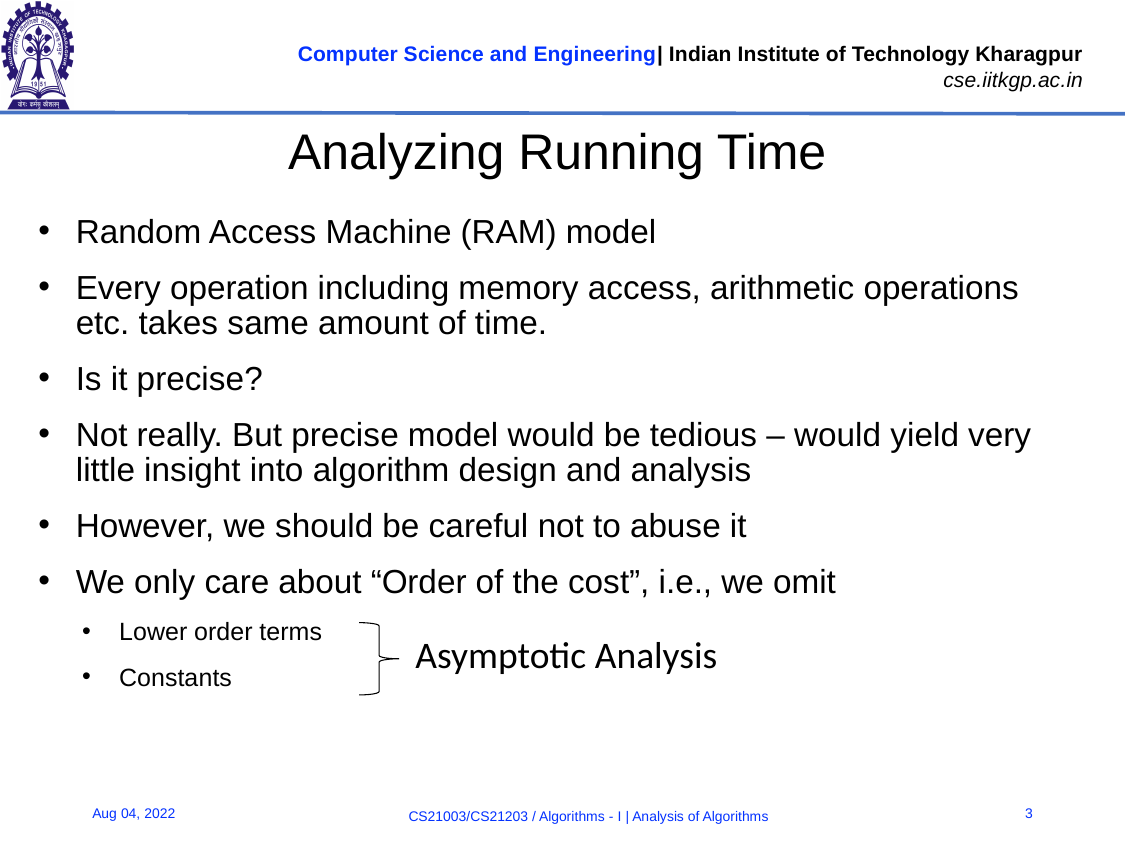

# Analyzing Running Time
Random Access Machine (RAM) model
Every operation including memory access, arithmetic operations etc. takes same amount of time.
Is it precise?
Not really. But precise model would be tedious – would yield very little insight into algorithm design and analysis
However, we should be careful not to abuse it
We only care about “Order of the cost”, i.e., we omit
Lower order terms
Constants

Asymptotic Analysis
3
Aug 04, 2022

CS21003/CS21203 / Algorithms - I | Analysis of Algorithms